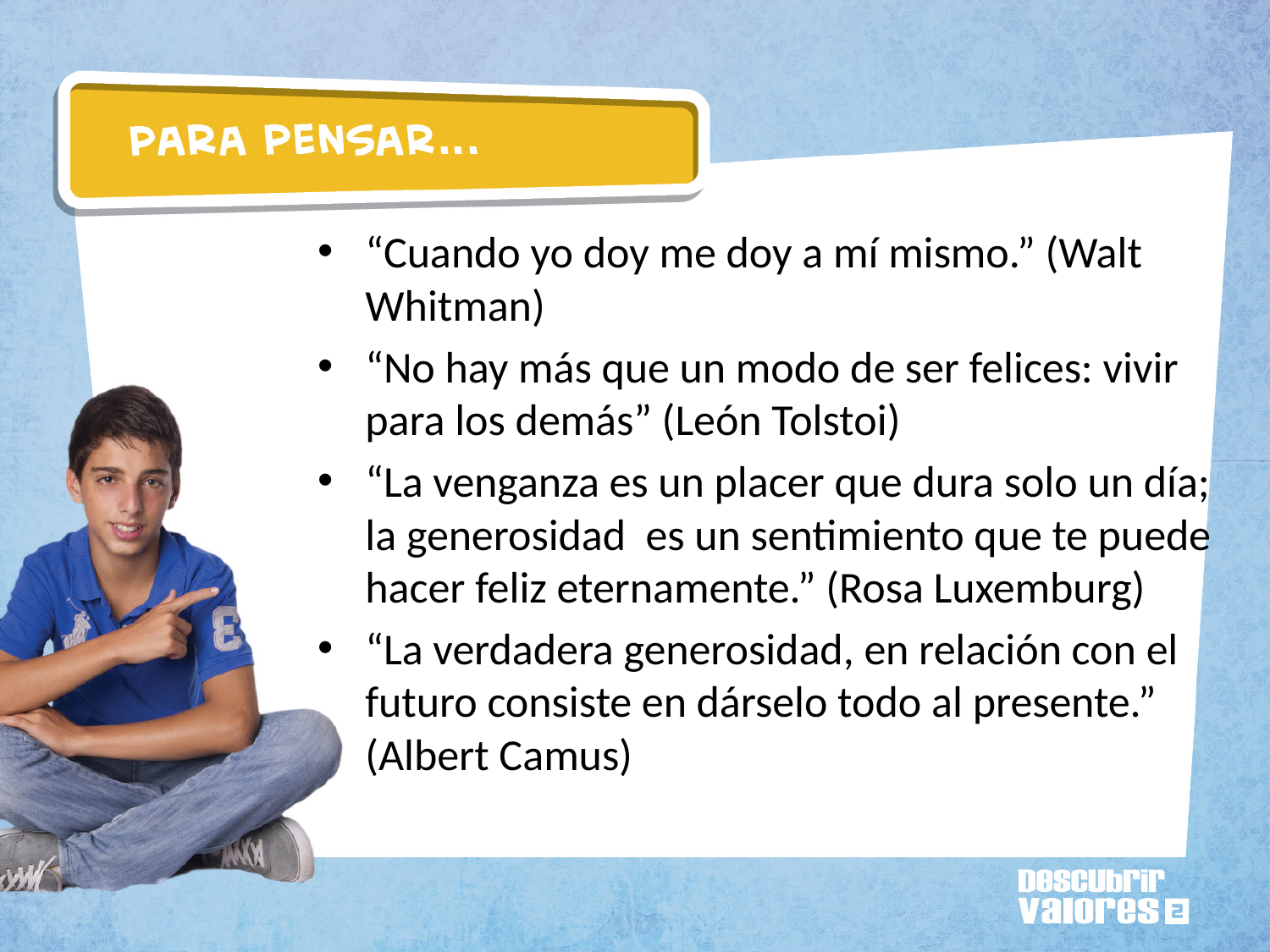

“Cuando yo doy me doy a mí mismo.” (Walt Whitman)
“No hay más que un modo de ser felices: vivir para los demás” (León Tolstoi)
“La venganza es un placer que dura solo un día; la generosidad  es un sentimiento que te puede hacer feliz eternamente.” (Rosa Luxemburg)
“La verdadera generosidad, en relación con el futuro consiste en dárselo todo al presente.” (Albert Camus)